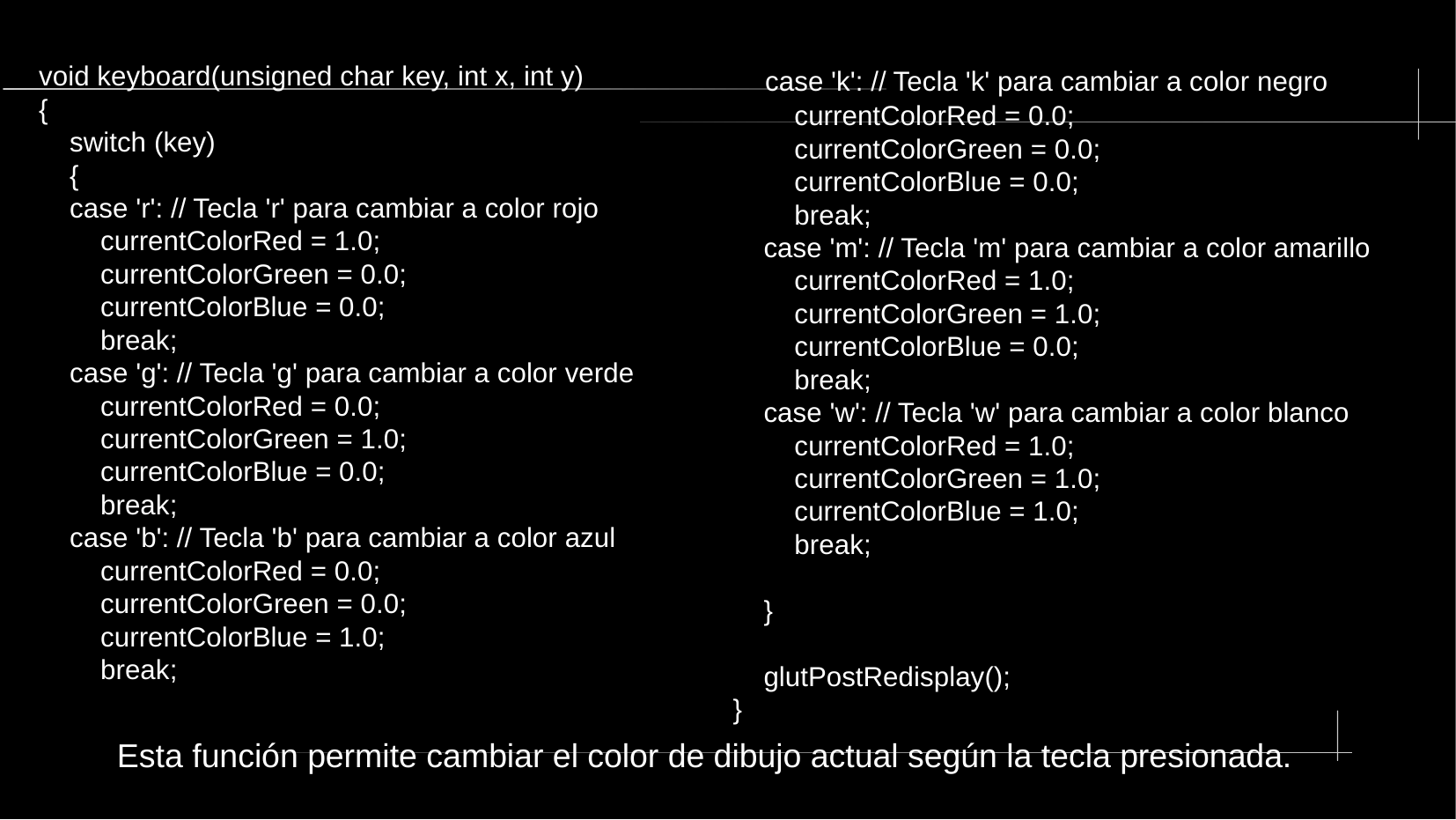

void keyboard(unsigned char key, int x, int y)
{
    switch (key)
    {
    case 'r': // Tecla 'r' para cambiar a color rojo
        currentColorRed = 1.0;
        currentColorGreen = 0.0;
        currentColorBlue = 0.0;
        break;
    case 'g': // Tecla 'g' para cambiar a color verde
        currentColorRed = 0.0;
        currentColorGreen = 1.0;
        currentColorBlue = 0.0;
        break;
    case 'b': // Tecla 'b' para cambiar a color azul
        currentColorRed = 0.0;
        currentColorGreen = 0.0;
        currentColorBlue = 1.0;
        break;

    case 'k': // Tecla 'k' para cambiar a color negro
        currentColorRed = 0.0;
        currentColorGreen = 0.0;
        currentColorBlue = 0.0;
        break;
    case 'm': // Tecla 'm' para cambiar a color amarillo
        currentColorRed = 1.0;
        currentColorGreen = 1.0;
        currentColorBlue = 0.0;
        break;
    case 'w': // Tecla 'w' para cambiar a color blanco
        currentColorRed = 1.0;
        currentColorGreen = 1.0;
        currentColorBlue = 1.0;
        break;

    }

    glutPostRedisplay();
}
Esta función permite cambiar el color de dibujo actual según la tecla presionada.